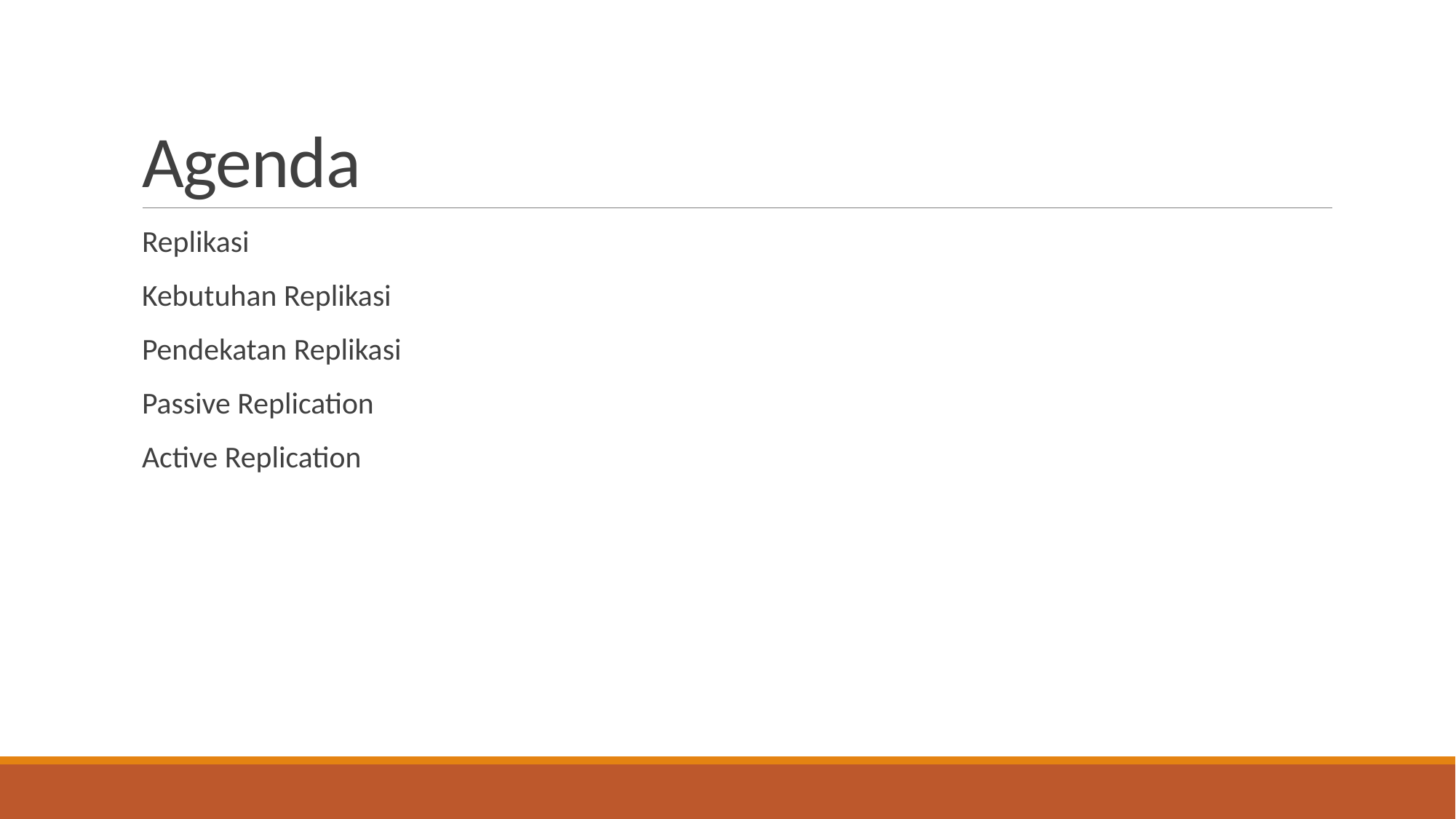

# Agenda
Replikasi
Kebutuhan Replikasi
Pendekatan Replikasi
Passive Replication
Active Replication